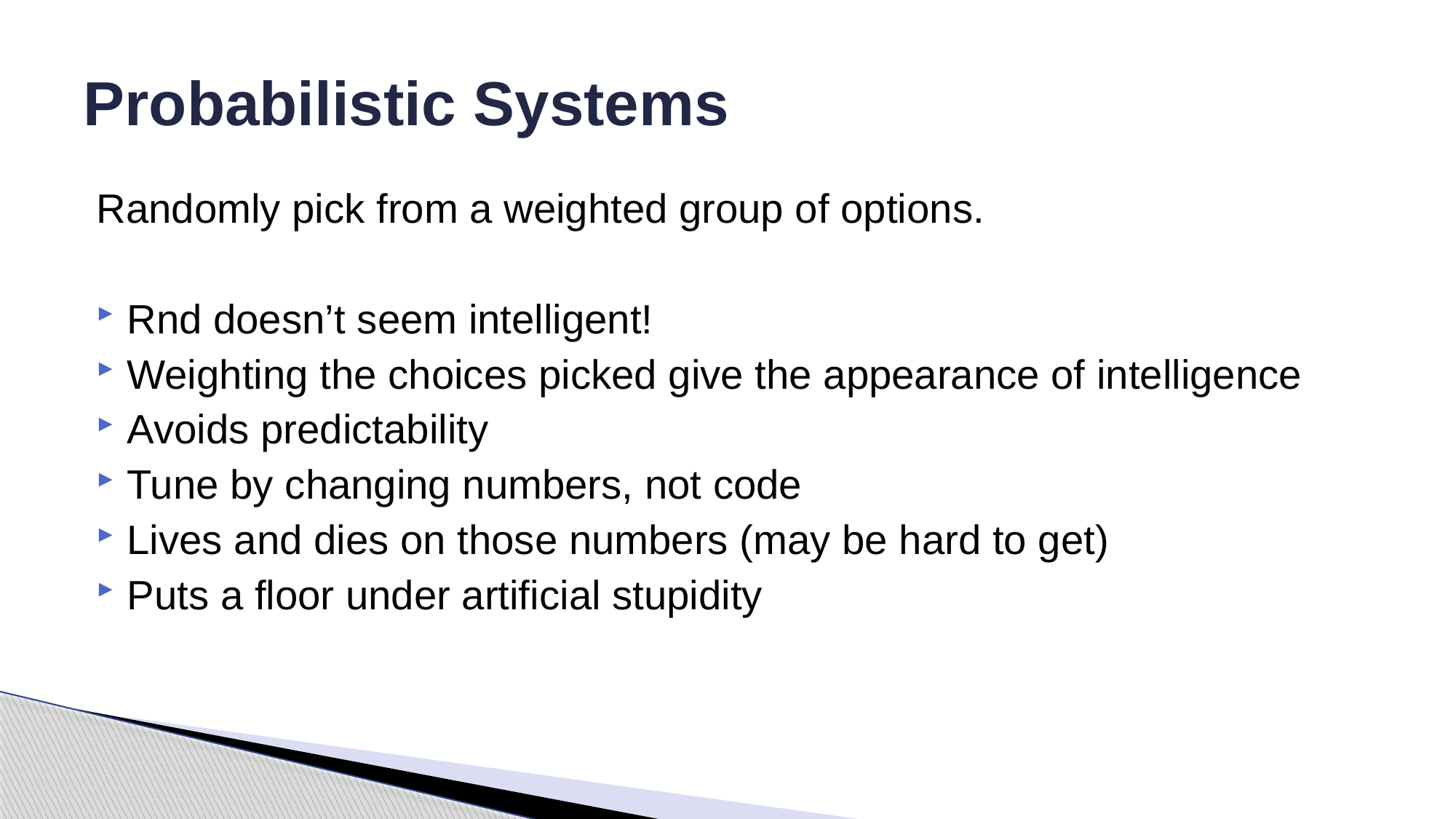

# Probabilistic Systems
Randomly pick from a weighted group of options.

Rnd doesn’t seem intelligent!
Weighting the choices picked give the appearance of intelligence
Avoids predictability
Tune by changing numbers, not code
Lives and dies on those numbers (may be hard to get)
Puts a floor under artificial stupidity